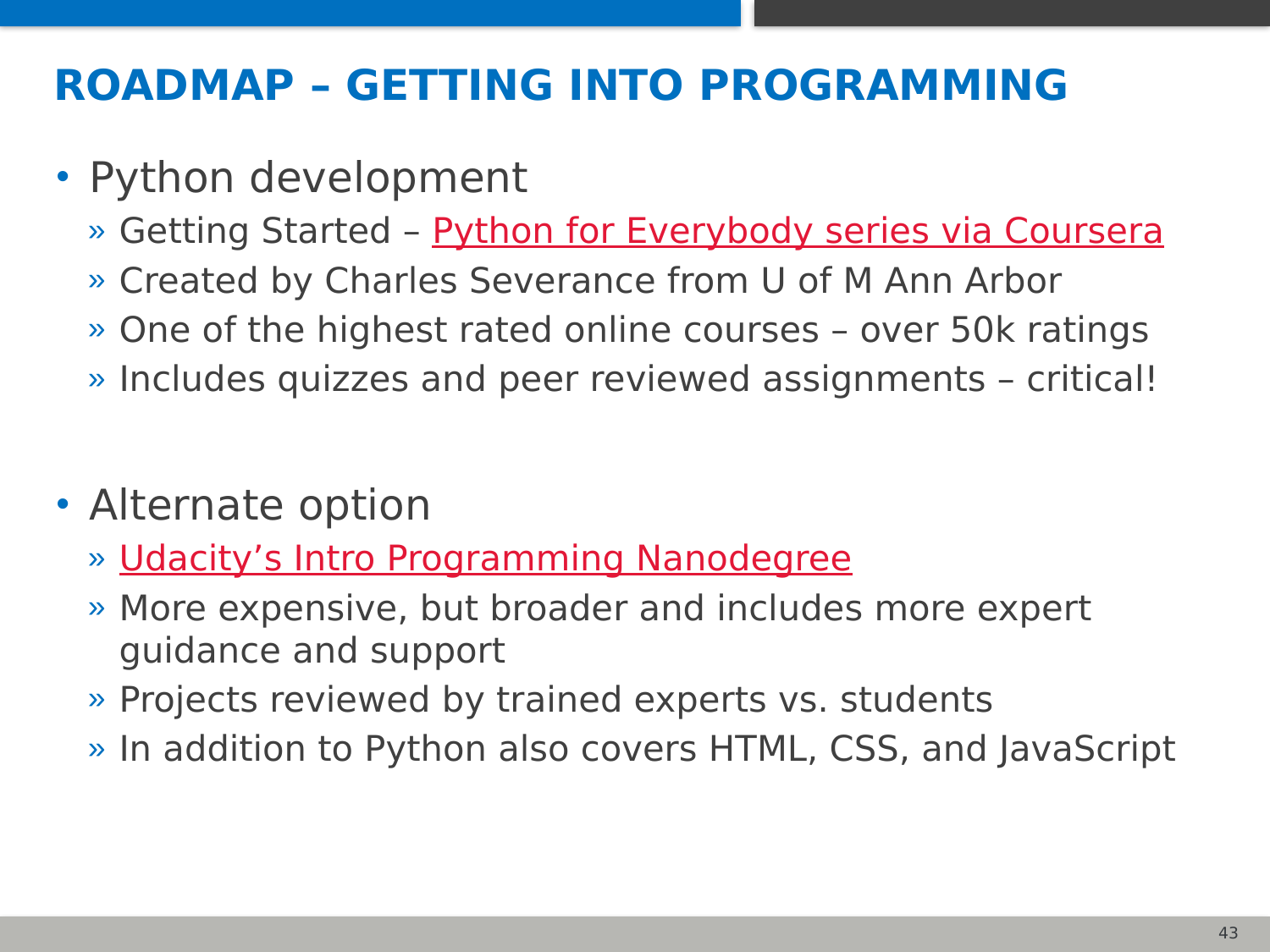

# roadmap – Getting into programming
Python development
Getting Started – Python for Everybody series via Coursera
Created by Charles Severance from U of M Ann Arbor
One of the highest rated online courses – over 50k ratings
Includes quizzes and peer reviewed assignments – critical!

Alternate option
Udacity’s Intro Programming Nanodegree
More expensive, but broader and includes more expert guidance and support
Projects reviewed by trained experts vs. students
In addition to Python also covers HTML, CSS, and JavaScript